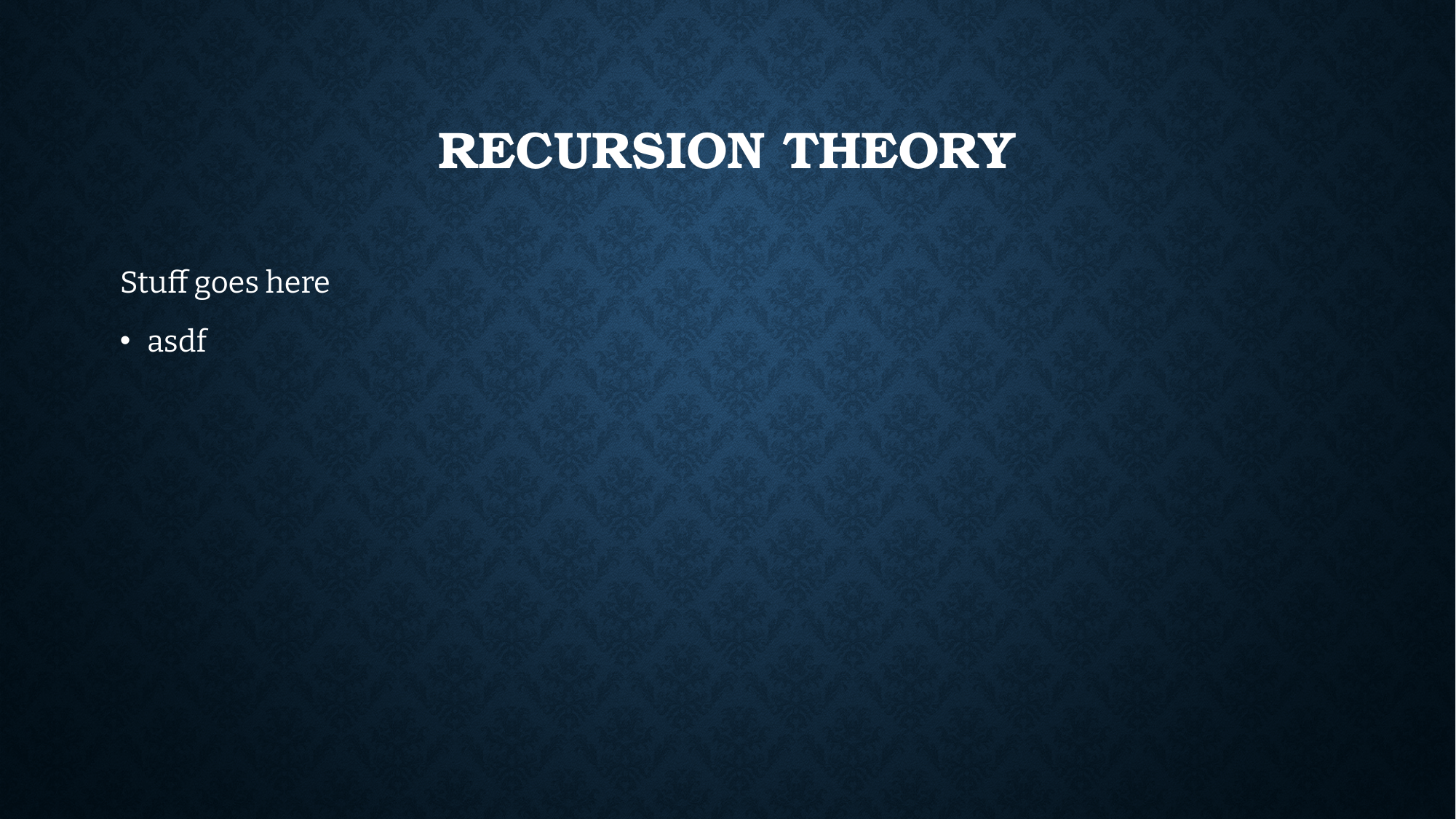

# Recursion Theory
Stuff goes here
asdf